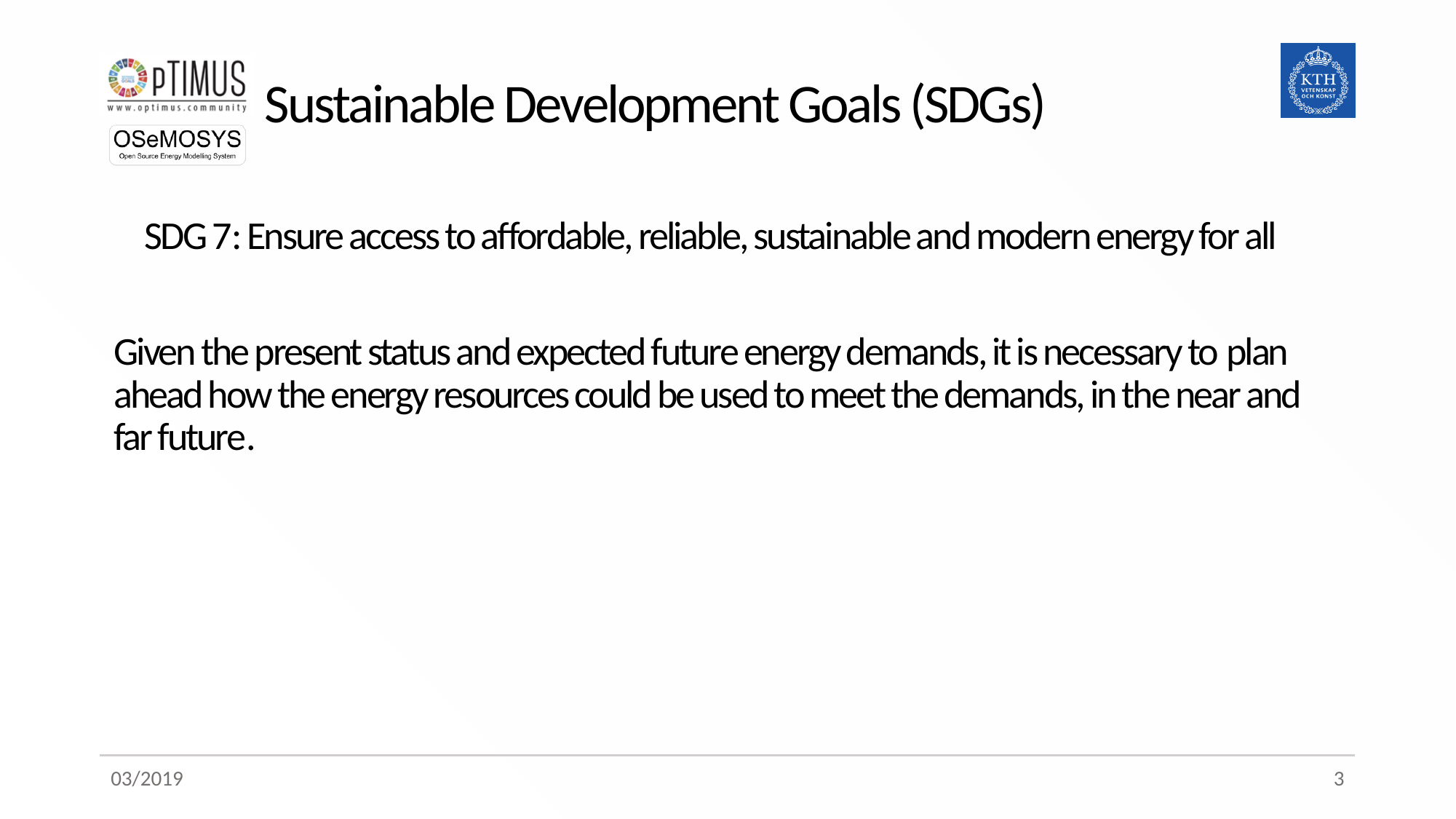

# Sustainable Development Goals (SDGs)
SDG 7: Ensure access to affordable, reliable, sustainable and modern energy for all

Given the present status and expected future energy demands, it is necessary to plan ahead how the energy resources could be used to meet the demands, in the near and far future.
03/2019
3